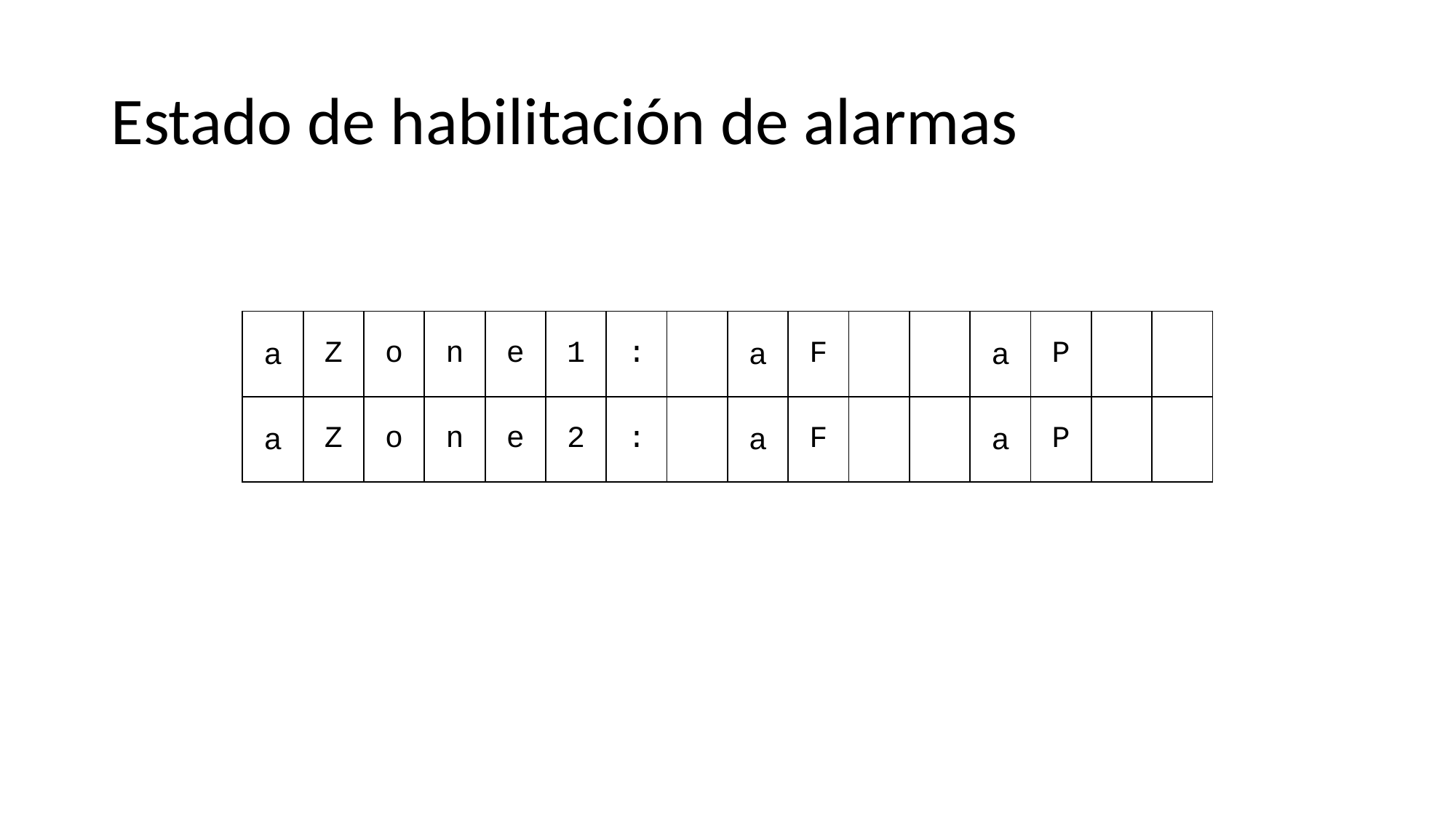

# Estado de habilitación de alarmas
| a | Z | o | n | e | 1 | : |  | a | F |  |  | a | P |  |  |
| --- | --- | --- | --- | --- | --- | --- | --- | --- | --- | --- | --- | --- | --- | --- | --- |
| a | Z | o | n | e | 2 | : |  | a | F |  |  | a | P |  |  |